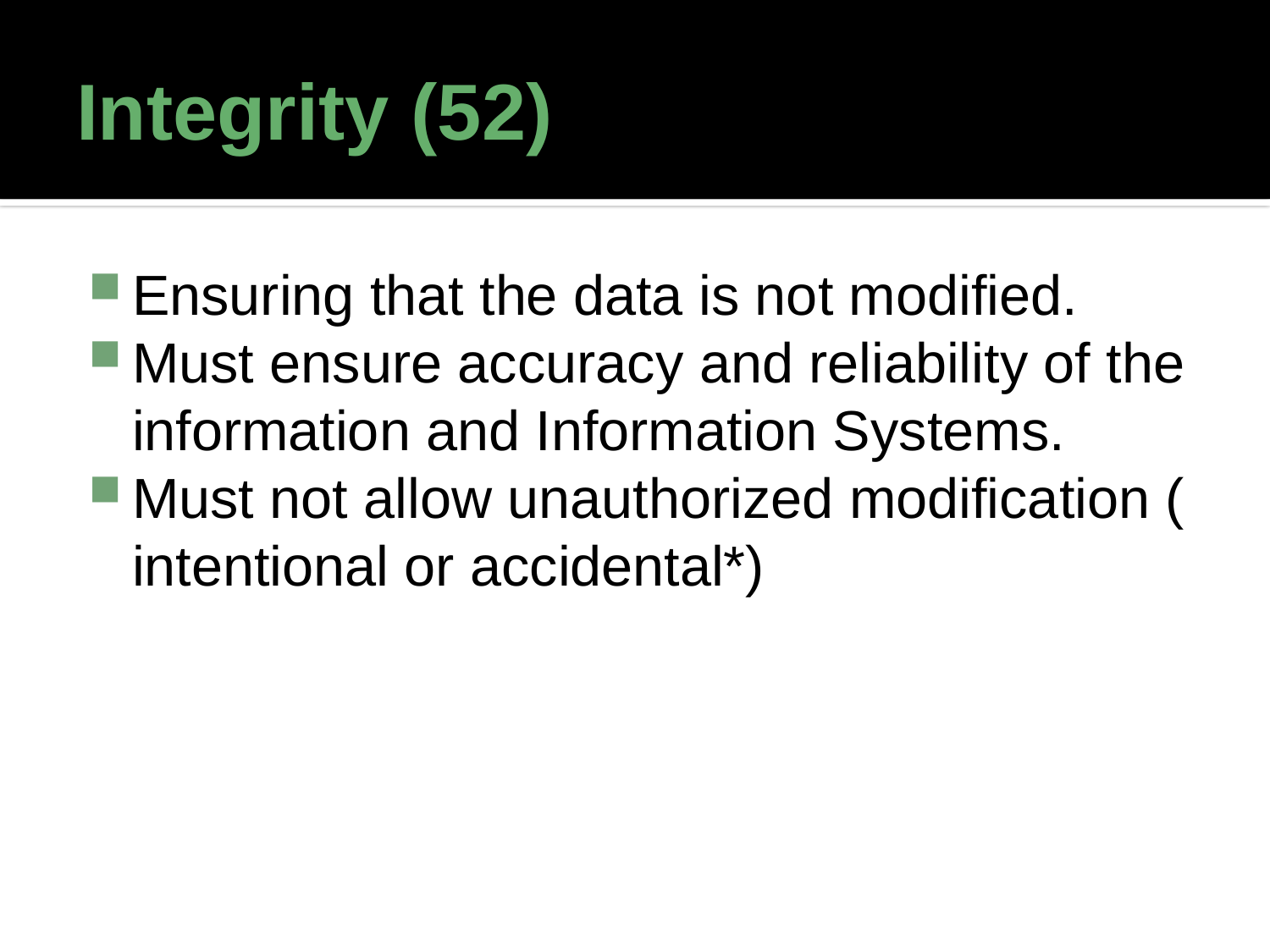

# Integrity (52)
Ensuring that the data is not modified.
Must ensure accuracy and reliability of the information and Information Systems.
Must not allow unauthorized modification ( intentional or accidental*)